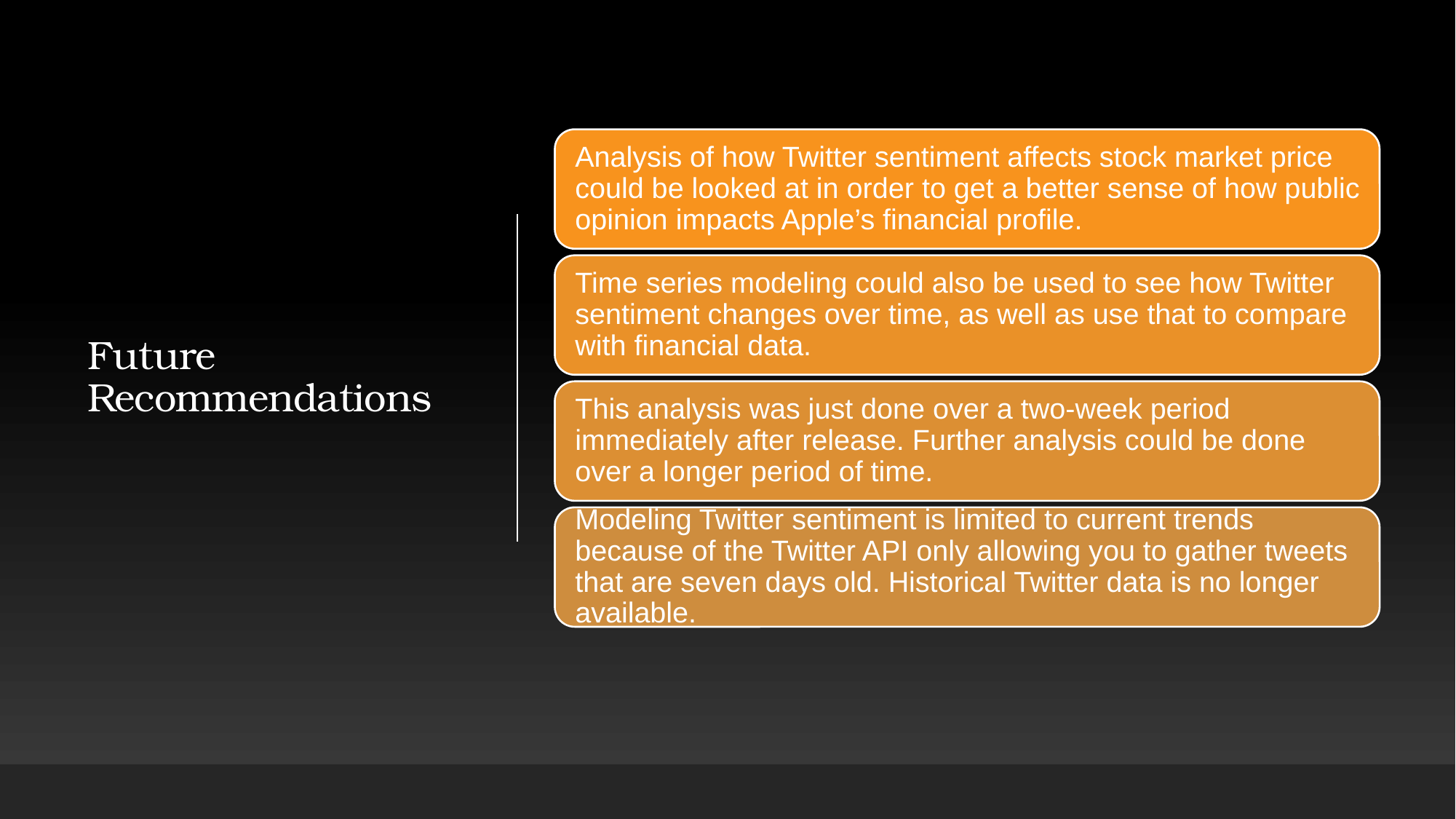

# Future Recommendations
Analysis of how Twitter sentiment affects stock market price could be looked at in order to get a better sense of how public opinion impacts Apple’s financial profile.
Time series modeling could also be used to see how Twitter sentiment changes over time, as well as use that to compare with financial data.
This analysis was just done over a two-week period immediately after release. Further analysis could be done over a longer period of time.
Modeling Twitter sentiment is limited to current trends because of the Twitter API only allowing you to gather tweets that are seven days old. Historical Twitter data is no longer available.